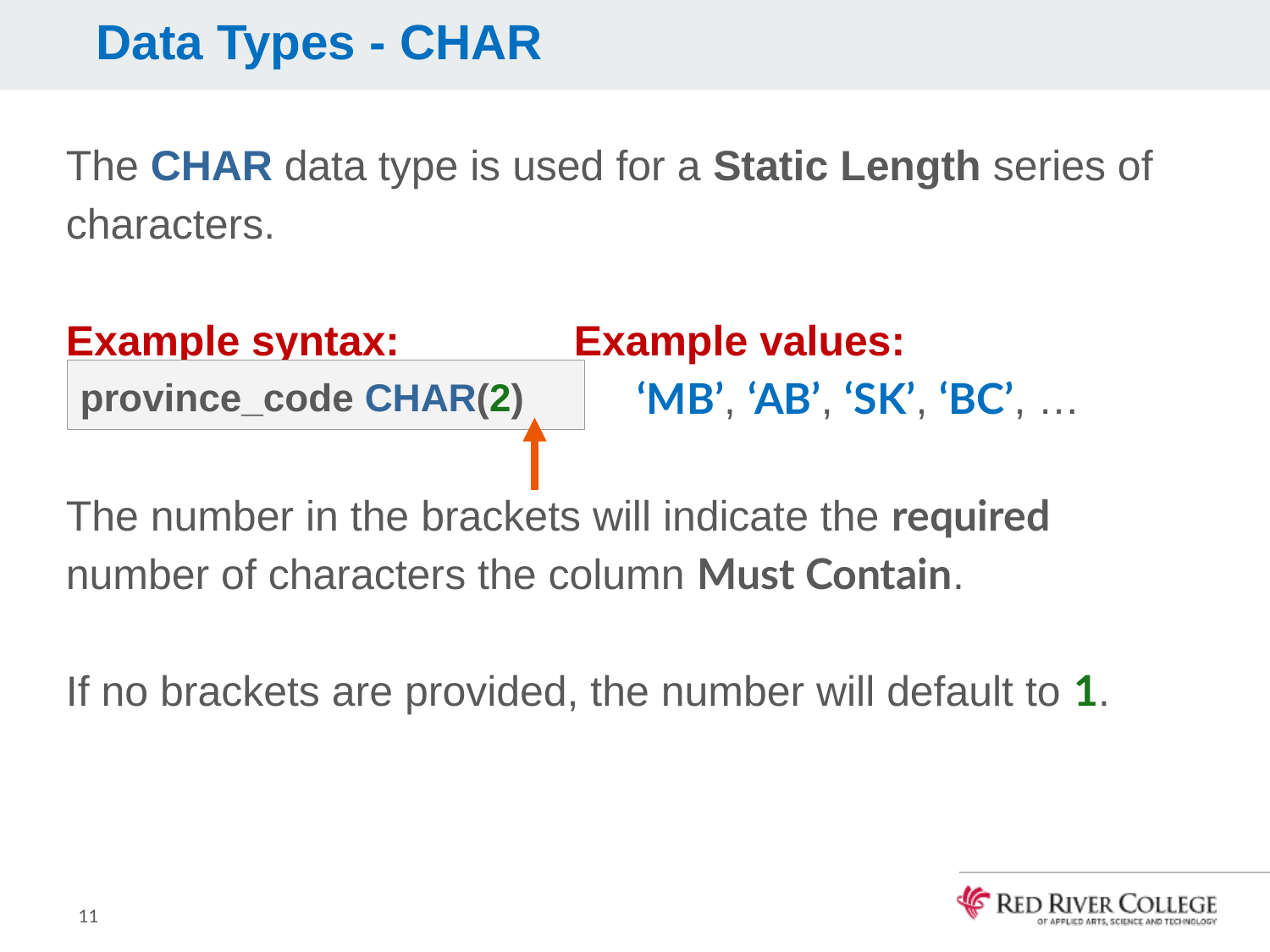

# Data Types - CHAR
The CHAR data type is used for a Static Length series of characters.

Example syntax:		Example values:
‘MB’, ‘AB’, ‘SK’, ‘BC’, …

The number in the brackets will indicate the required number of characters the column Must Contain.

If no brackets are provided, the number will default to 1.
province_code CHAR(2)
11